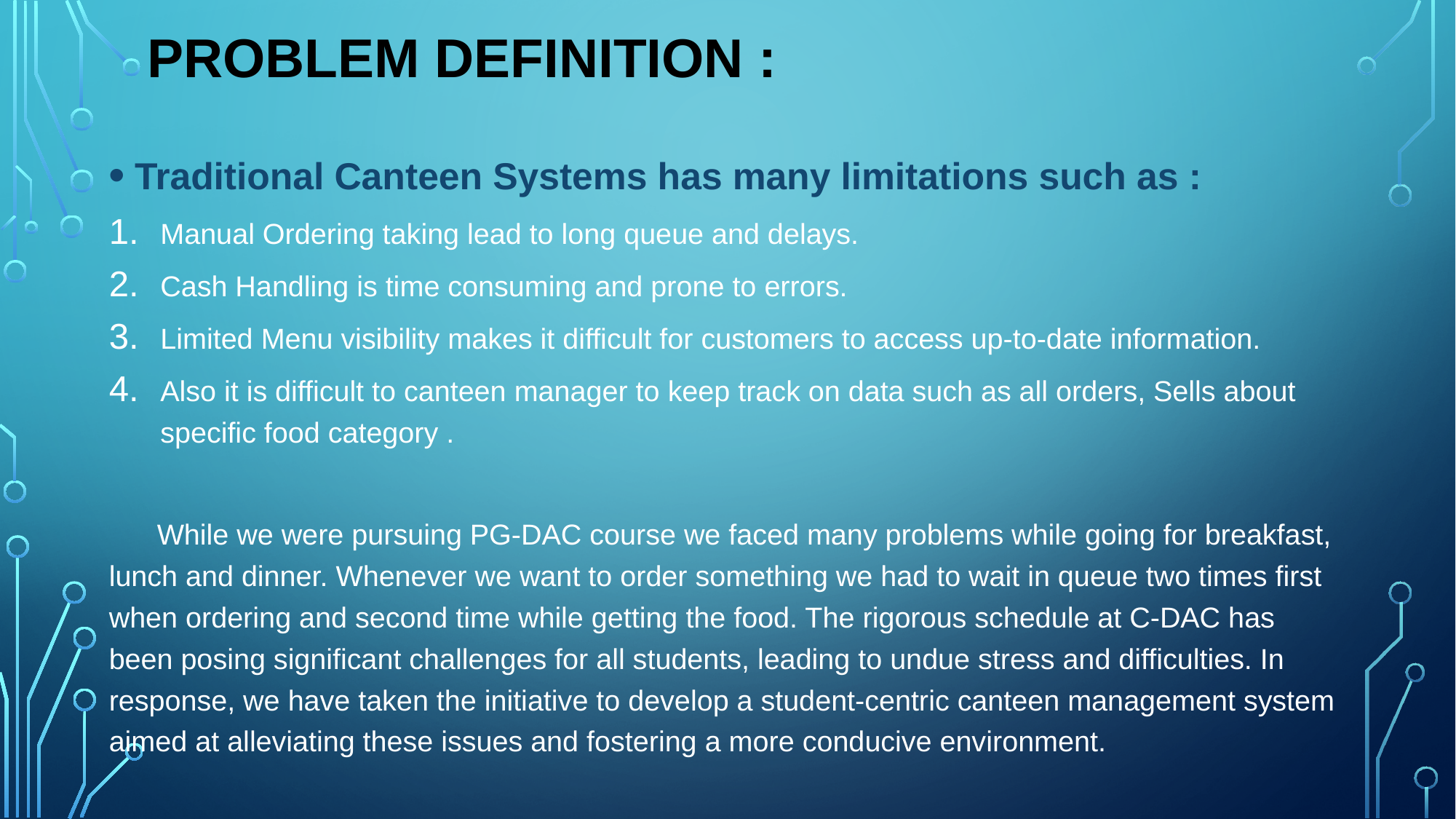

# Problem Definition :
Traditional Canteen Systems has many limitations such as :
Manual Ordering taking lead to long queue and delays.
Cash Handling is time consuming and prone to errors.
Limited Menu visibility makes it difficult for customers to access up-to-date information.
Also it is difficult to canteen manager to keep track on data such as all orders, Sells about specific food category .

      While we were pursuing PG-DAC course we faced many problems while going for breakfast, lunch and dinner. Whenever we want to order something we had to wait in queue two times first when ordering and second time while getting the food. The rigorous schedule at C-DAC has been posing significant challenges for all students, leading to undue stress and difficulties. In response, we have taken the initiative to develop a student-centric canteen management system aimed at alleviating these issues and fostering a more conducive environment.